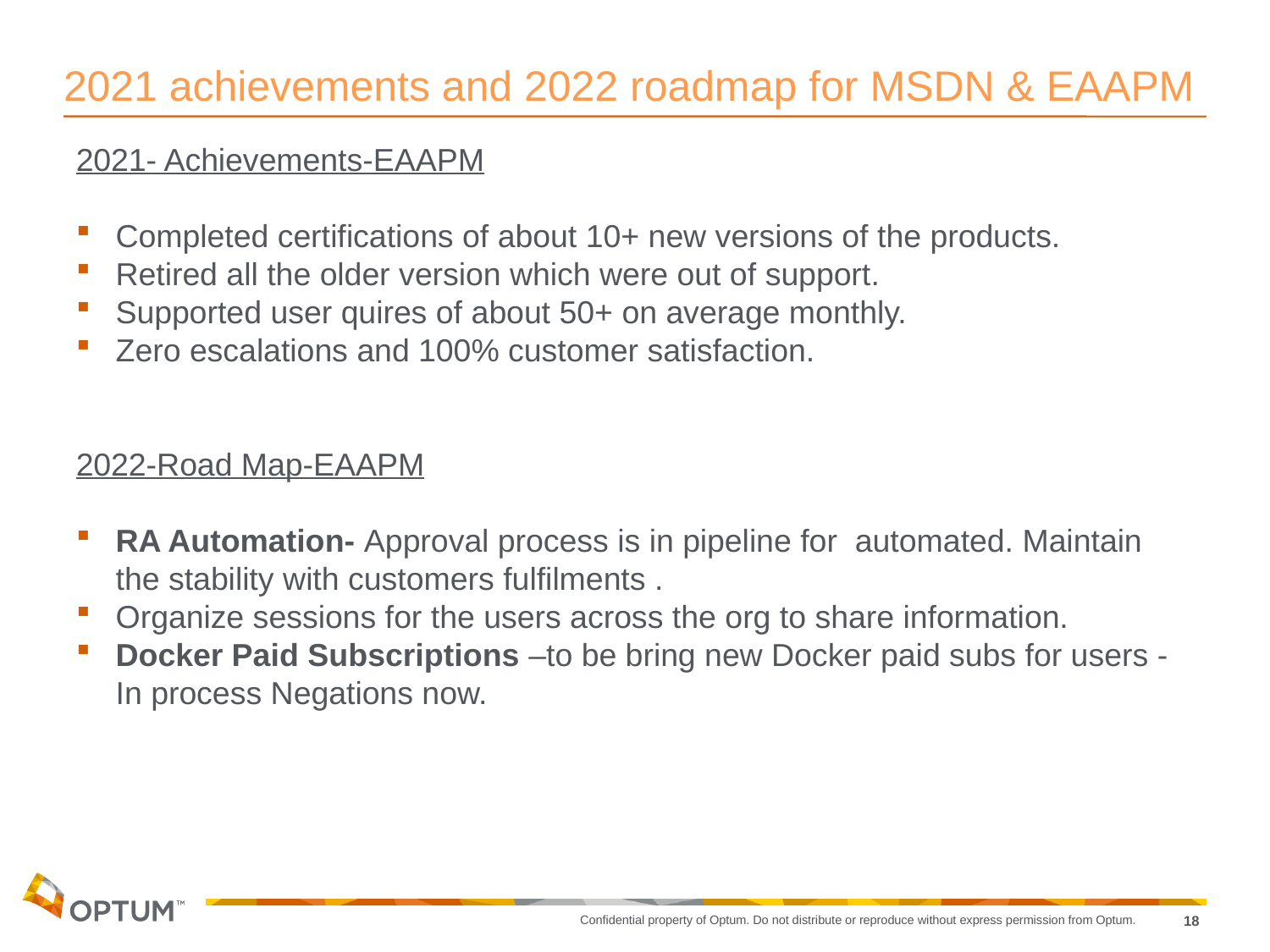

# 2021 achievements and 2022 roadmap for MSDN & EAAPM
2021- Achievements-EAAPM

Completed certifications of about 10+ new versions of the products.
Retired all the older version which were out of support.
Supported user quires of about 50+ on average monthly.
Zero escalations and 100% customer satisfaction.

2022-Road Map-EAAPM

RA Automation- Approval process is in pipeline for  automated. Maintain the stability with customers fulfilments .
Organize sessions for the users across the org to share information.
Docker Paid Subscriptions –to be bring new Docker paid subs for users - In process Negations now.